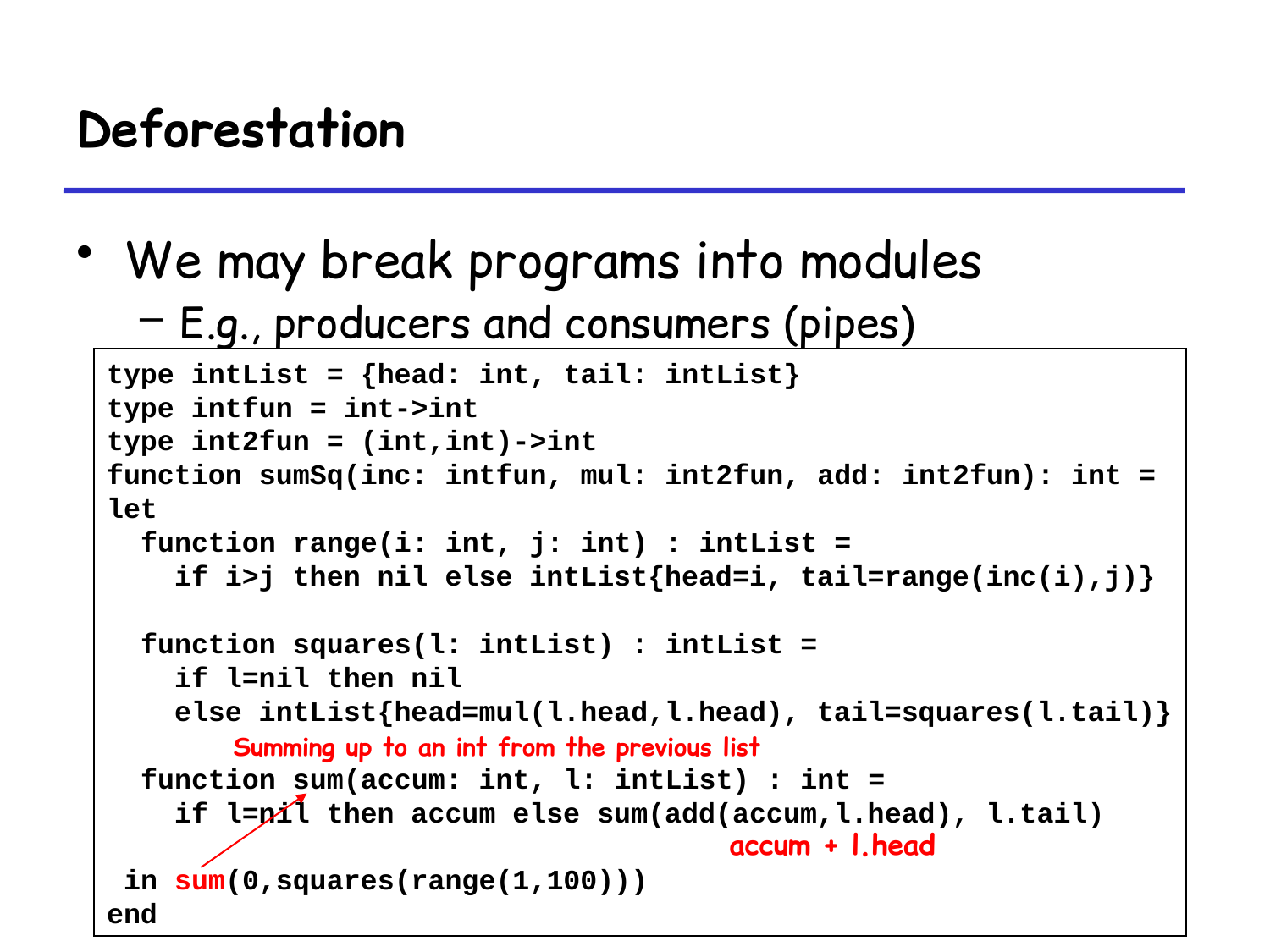

# Deforestation
We may break programs into modules
E.g., producers and consumers (pipes)
type intList = {head: int, tail: intList}
type intfun = int->int
type int2fun = (int,int)->int
function sumSq(inc: intfun, mul: int2fun, add: int2fun): int =
let
  function range(i: int, j: int) : intList =
    if i>j then nil else intList{head=i, tail=range(inc(i),j)}

  function squares(l: intList) : intList =
    if l=nil then nil
    else intList{head=mul(l.head,l.head), tail=squares(l.tail)}

  function sum(accum: int, l: intList) : int =
    if l=nil then accum else sum(add(accum,l.head), l.tail)

 in sum(0,squares(range(1,100)))
end
Summing up to an int from the previous list
accum + l.head
39